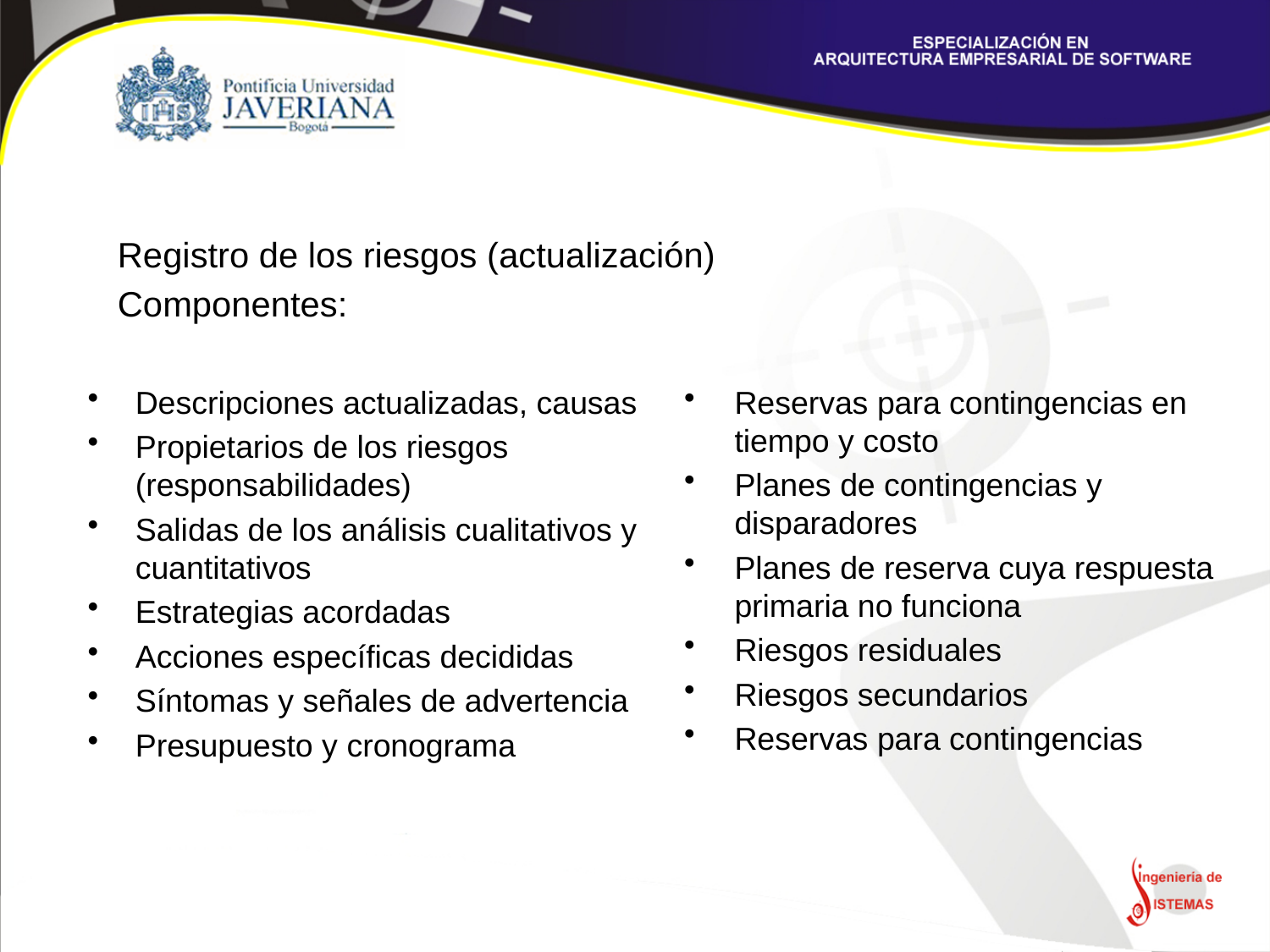

Registro de los riesgos (actualización)
Componentes:
Descripciones actualizadas, causas
Propietarios de los riesgos (responsabilidades)
Salidas de los análisis cualitativos y cuantitativos
Estrategias acordadas
Acciones específicas decididas
Síntomas y señales de advertencia
Presupuesto y cronograma
Reservas para contingencias en tiempo y costo
Planes de contingencias y disparadores
Planes de reserva cuya respuesta primaria no funciona
Riesgos residuales
Riesgos secundarios
Reservas para contingencias